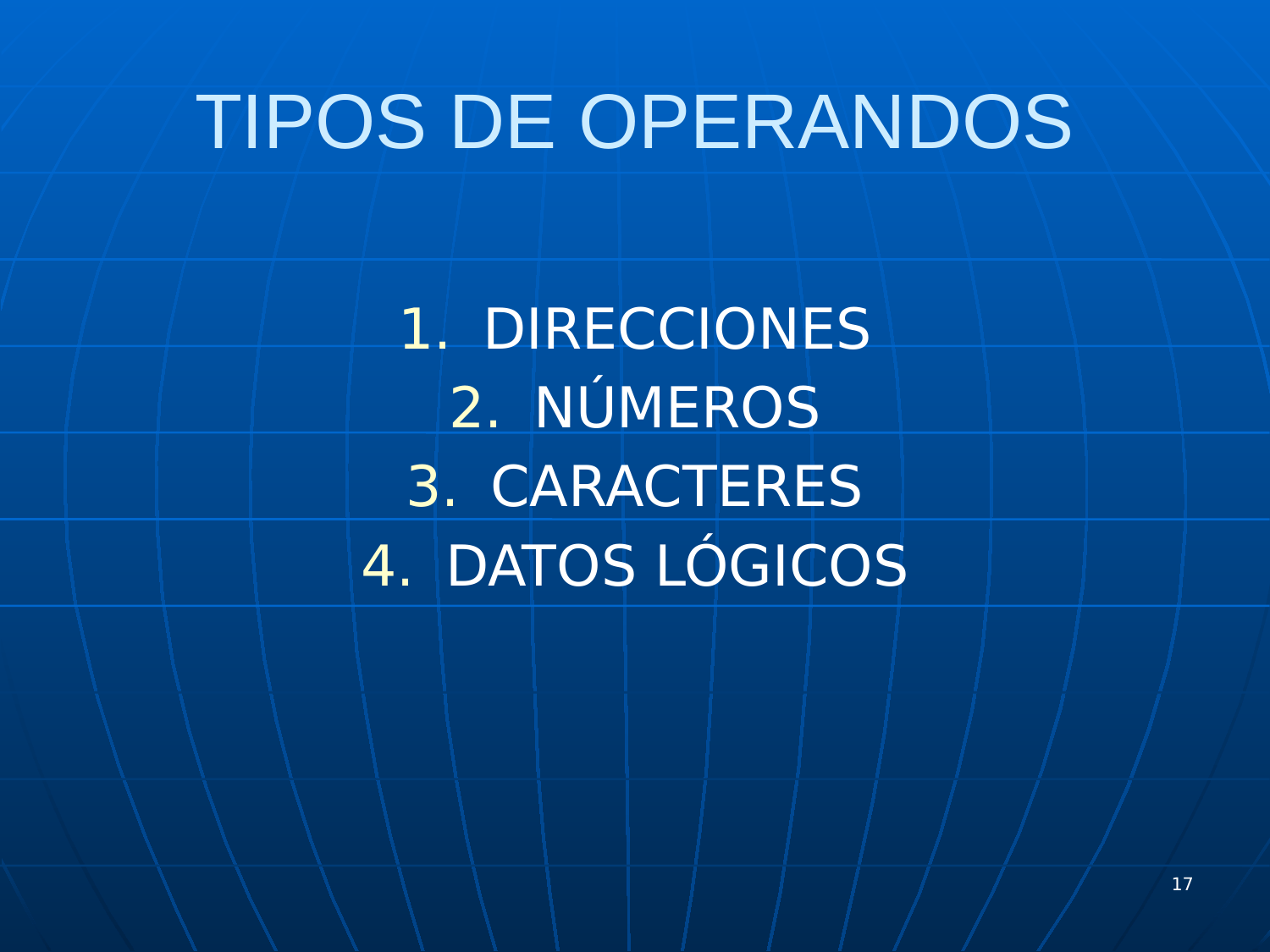

# TIPOS DE OPERANDOS
DIRECCIONES
NÚMEROS
CARACTERES
DATOS LÓGICOS
17